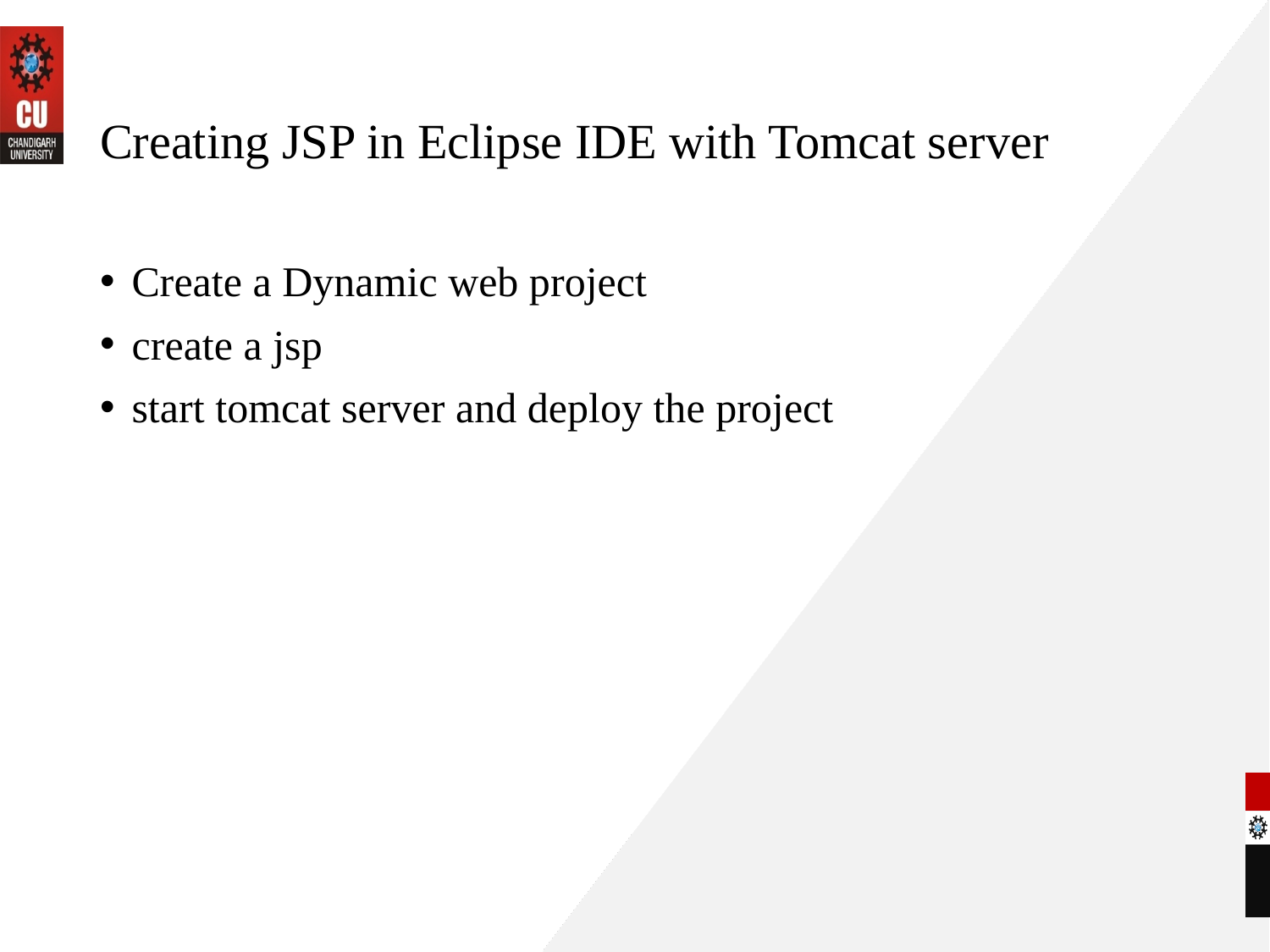

# Creating JSP in Eclipse IDE with Tomcat server
Create a Dynamic web project
create a jsp
start tomcat server and deploy the project